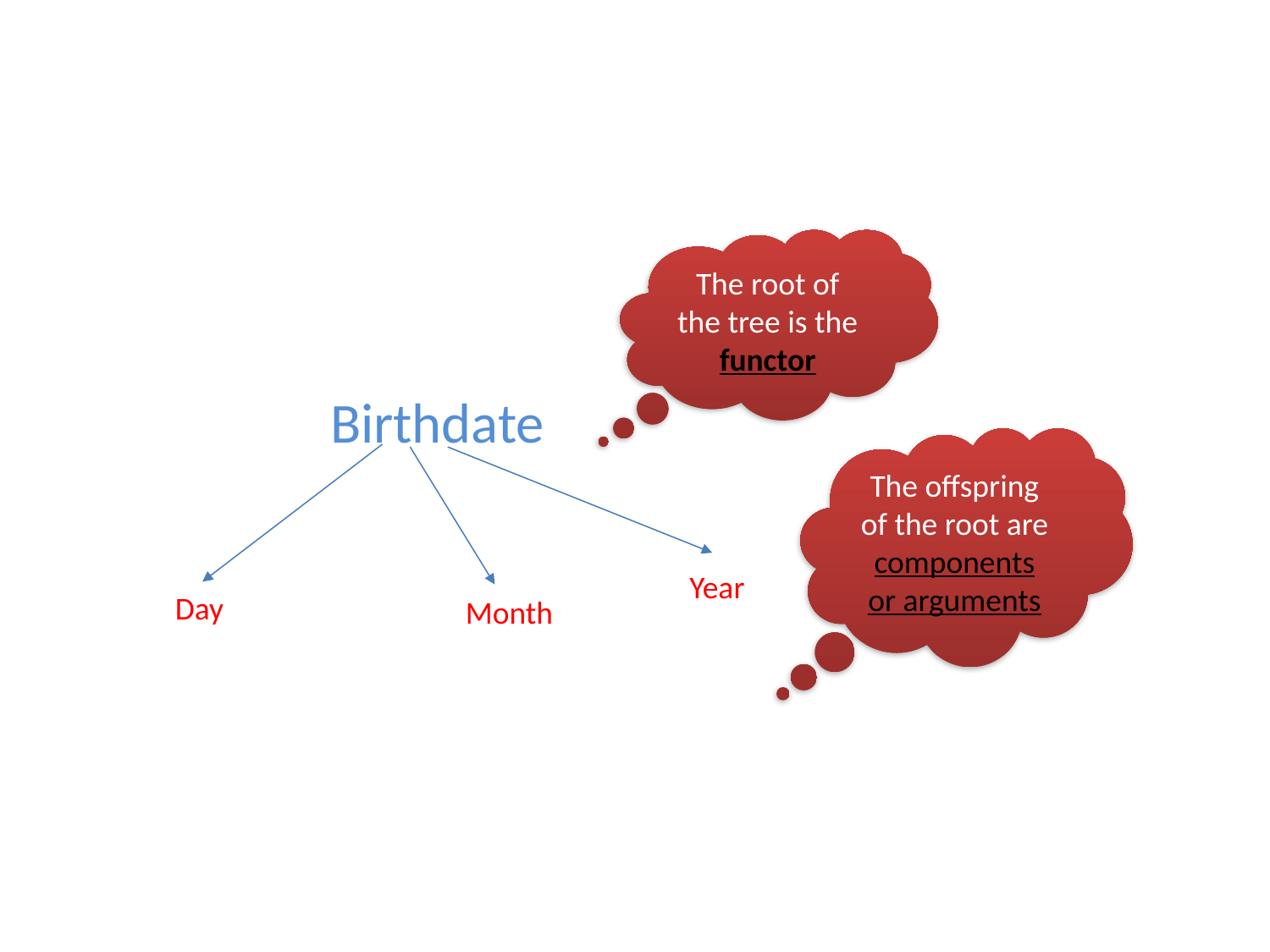

#

                    Birthdate

The root of the tree is the functor
The offspring of the root are components or arguments
Year
Day
Month